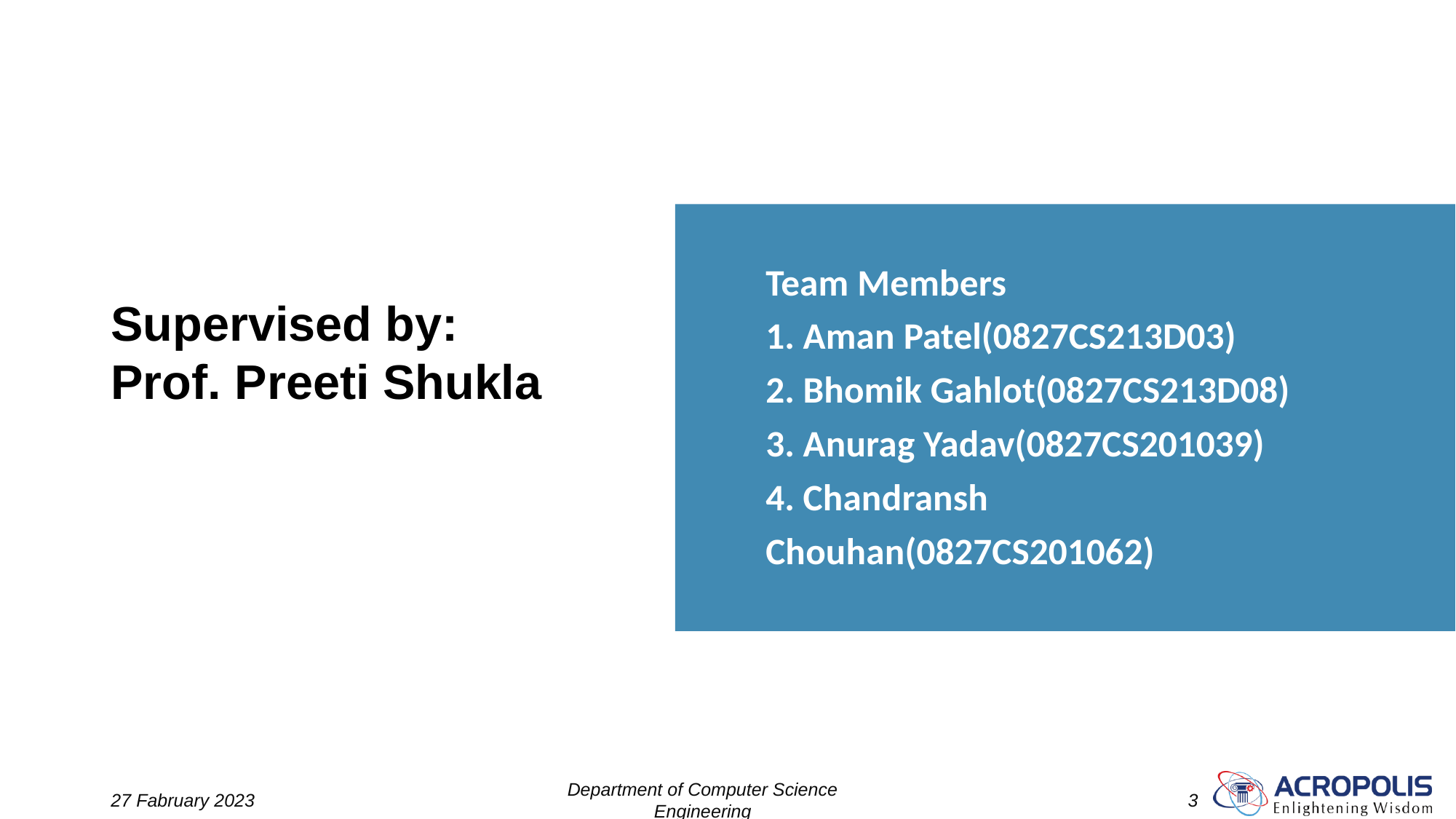

Team Members
1. Aman Patel(0827CS213D03)
2. Bhomik Gahlot(0827CS213D08)
3. Anurag Yadav(0827CS201039)
4. Chandransh Chouhan(0827CS201062)
# Supervised by: Prof. Preeti Shukla
27 Fabruary 2023
Department of Computer Science Engineering
3